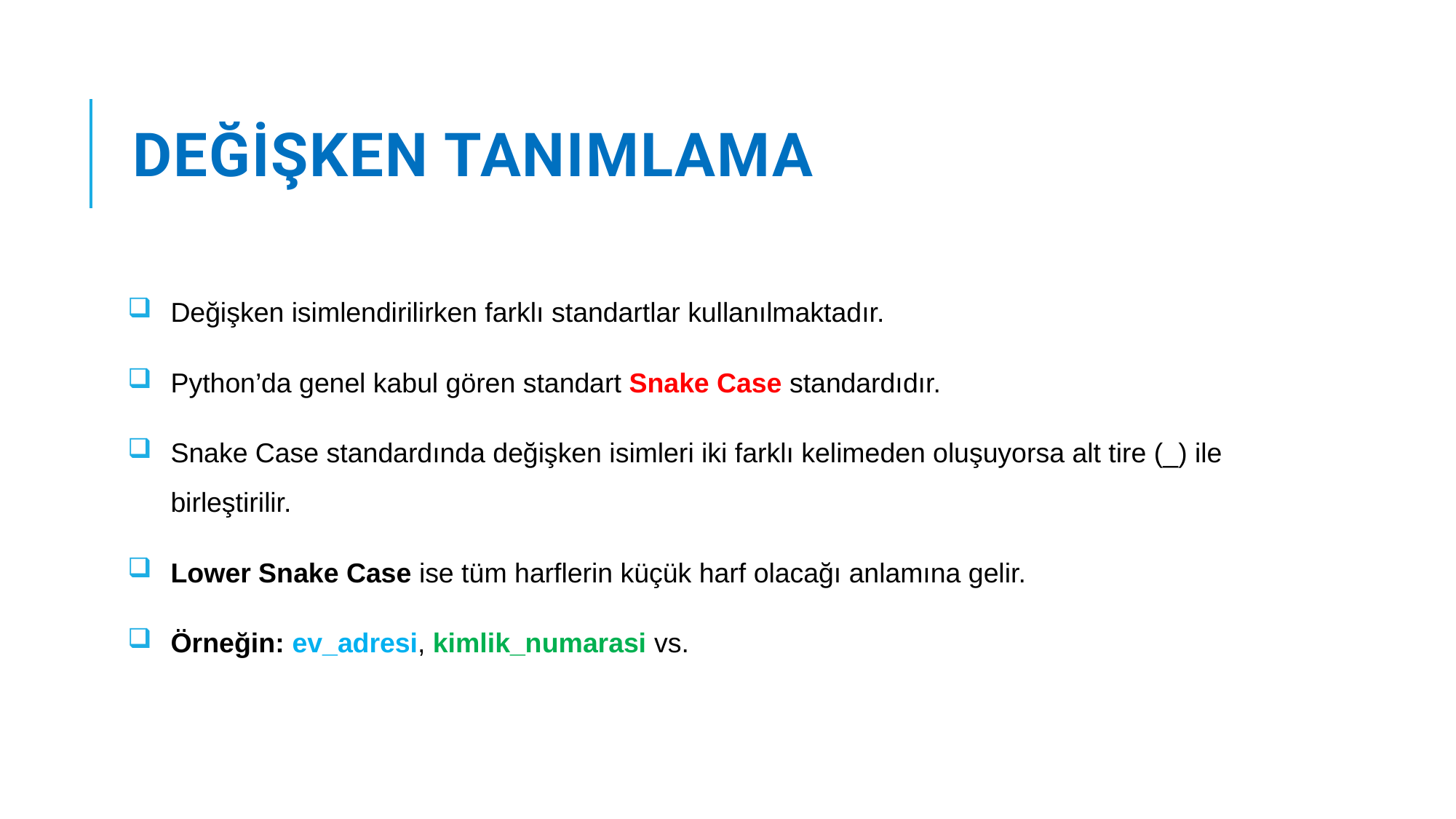

# Değişken tanımlama
Değişken isimlendirilirken farklı standartlar kullanılmaktadır.
Python’da genel kabul gören standart Snake Case standardıdır.
Snake Case standardında değişken isimleri iki farklı kelimeden oluşuyorsa alt tire (_) ile birleştirilir.
Lower Snake Case ise tüm harflerin küçük harf olacağı anlamına gelir.
Örneğin: ev_adresi, kimlik_numarasi vs.